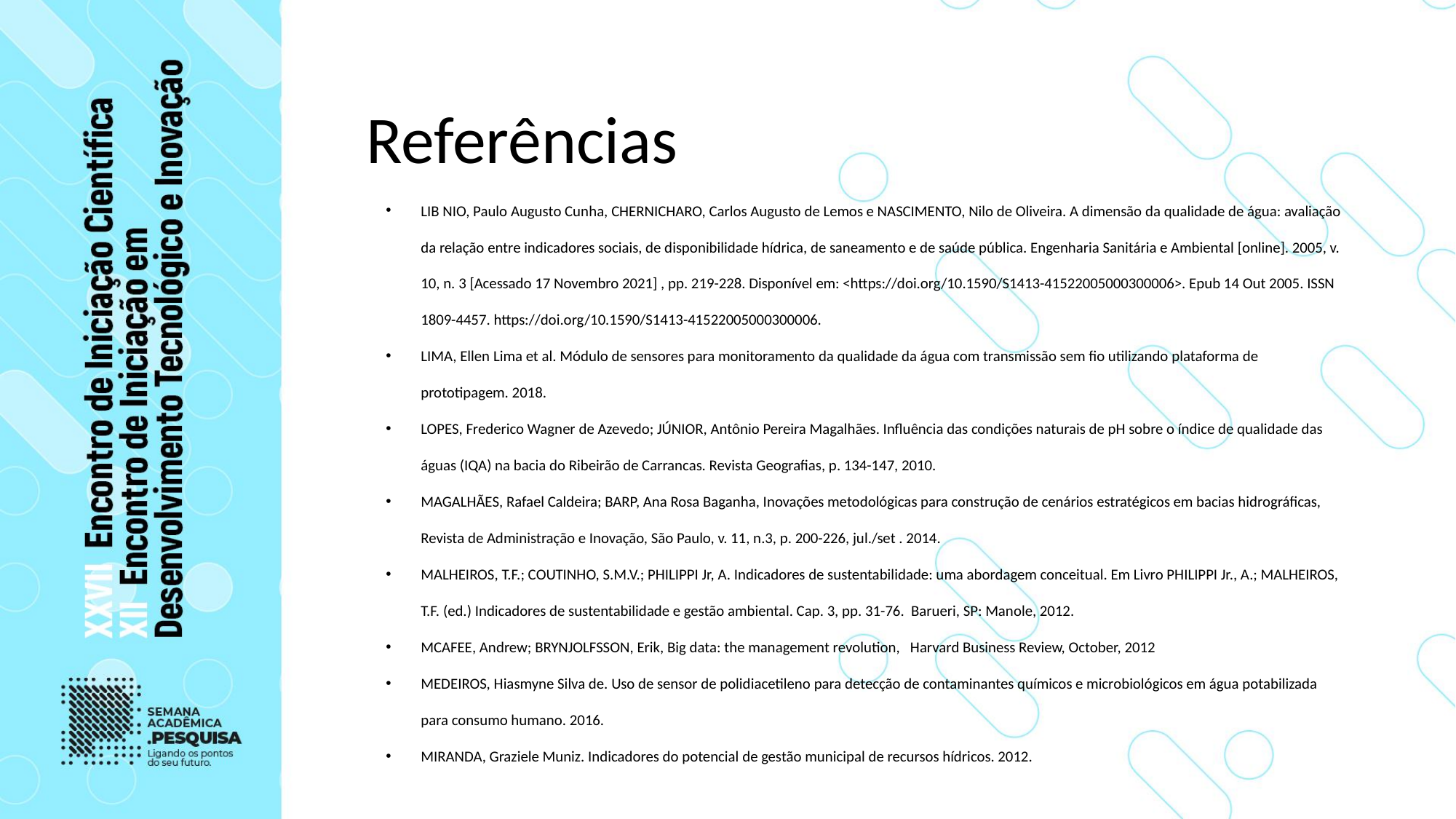

# Referências
LIB NIO, Paulo Augusto Cunha, CHERNICHARO, Carlos Augusto de Lemos e NASCIMENTO, Nilo de Oliveira. A dimensão da qualidade de água: avaliação da relação entre indicadores sociais, de disponibilidade hídrica, de saneamento e de saúde pública. Engenharia Sanitária e Ambiental [online]. 2005, v. 10, n. 3 [Acessado 17 Novembro 2021] , pp. 219-228. Disponível em: <https://doi.org/10.1590/S1413-41522005000300006>. Epub 14 Out 2005. ISSN 1809-4457. https://doi.org/10.1590/S1413-41522005000300006.
LIMA, Ellen Lima et al. Módulo de sensores para monitoramento da qualidade da água com transmissão sem fio utilizando plataforma de prototipagem. 2018.
LOPES, Frederico Wagner de Azevedo; JÚNIOR, Antônio Pereira Magalhães. Influência das condições naturais de pH sobre o índice de qualidade das águas (IQA) na bacia do Ribeirão de Carrancas. Revista Geografias, p. 134-147, 2010.
MAGALHÃES, Rafael Caldeira; BARP, Ana Rosa Baganha, Inovações metodológicas para construção de cenários estratégicos em bacias hidrográficas, Revista de Administração e Inovação, São Paulo, v. 11, n.3, p. 200-226, jul./set . 2014.
MALHEIROS, T.F.; COUTINHO, S.M.V.; PHILIPPI Jr, A. Indicadores de sustentabilidade: uma abordagem conceitual. Em Livro PHILIPPI Jr., A.; MALHEIROS, T.F. (ed.) Indicadores de sustentabilidade e gestão ambiental. Cap. 3, pp. 31-76.  Barueri, SP: Manole, 2012.
MCAFEE, Andrew; BRYNJOLFSSON, Erik, Big data: the management revolution,   Harvard Business Review, October, 2012
MEDEIROS, Hiasmyne Silva de. Uso de sensor de polidiacetileno para detecção de contaminantes químicos e microbiológicos em água potabilizada para consumo humano. 2016.
MIRANDA, Graziele Muniz. Indicadores do potencial de gestão municipal de recursos hídricos. 2012.